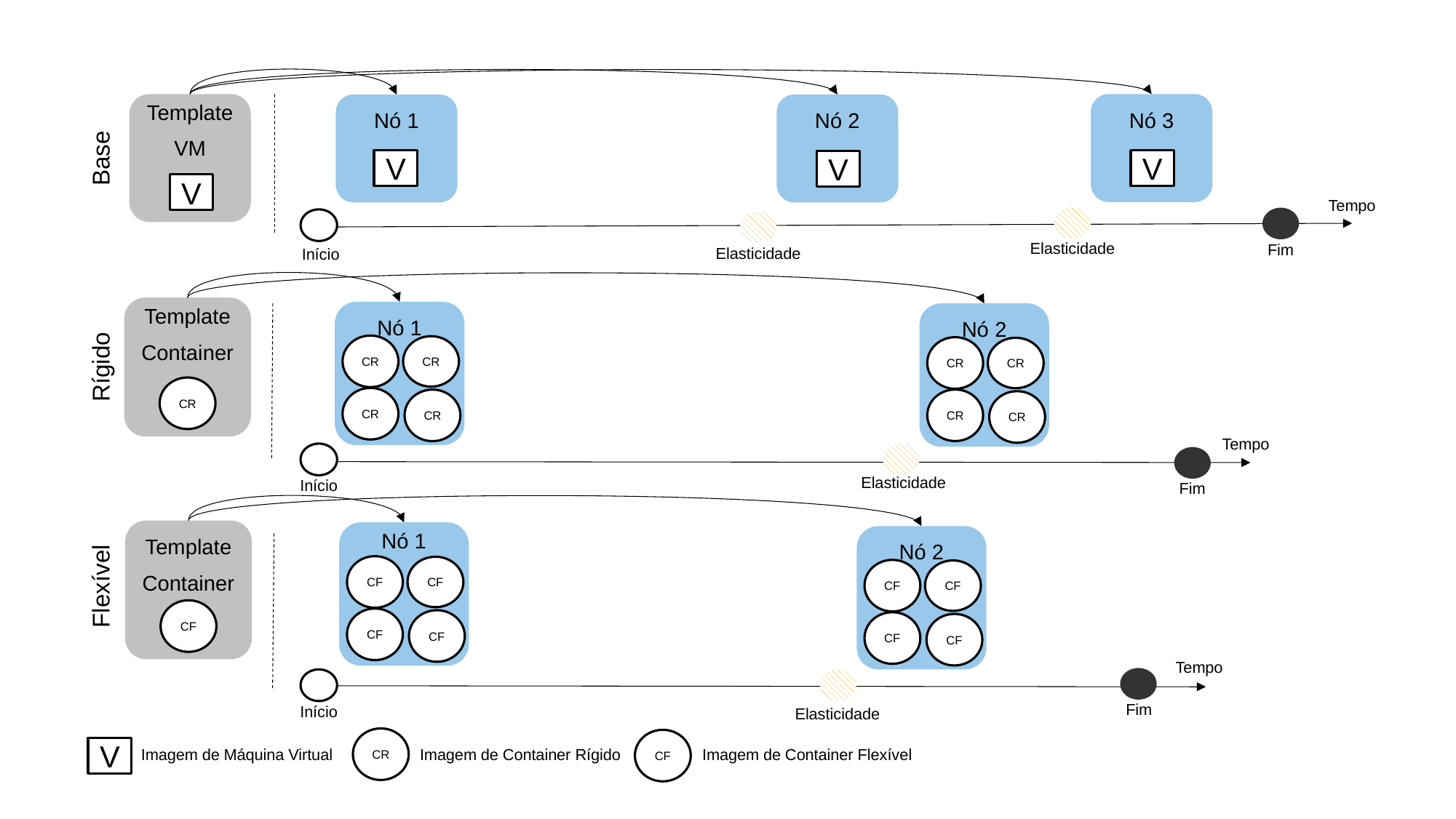

Template
VM

Nó 3

Nó 2

Nó 1

Base
V
V
V
V
Tempo

Elasticidade
Fim
Elasticidade
Início

Template
Container

Nó 1

Nó 2

CR
CR
CR
CR
Rígido
CR
CR
CR
CR
CR
Tempo

Elasticidade
Início
Fim
Template
Container

Nó 1

Nó 2

CF
CF
CF
CF
Flexível
CF
CF
CF
CF
CF
Tempo

Fim
Início
Elasticidade

CR
CF
V
Imagem de Container Rígido
Imagem de Container Flexível
Imagem de Máquina Virtual